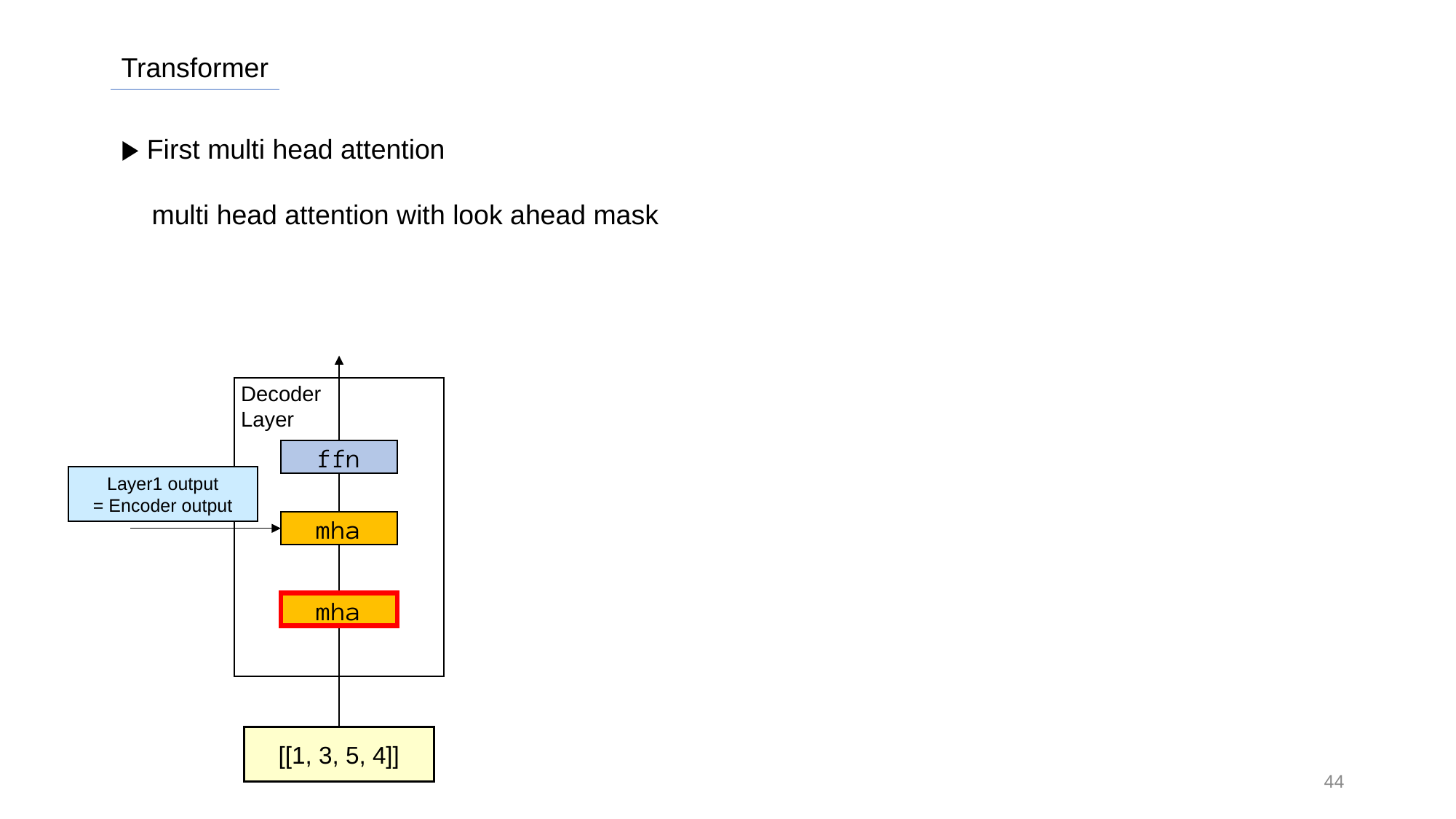

Transformer
▶ First multi head attention

    multi head attention with look ahead mask
Decoder
Layer

ffn
Layer1 output
= Encoder output
mha
mha
[[1, 3, 5, 4]]
44